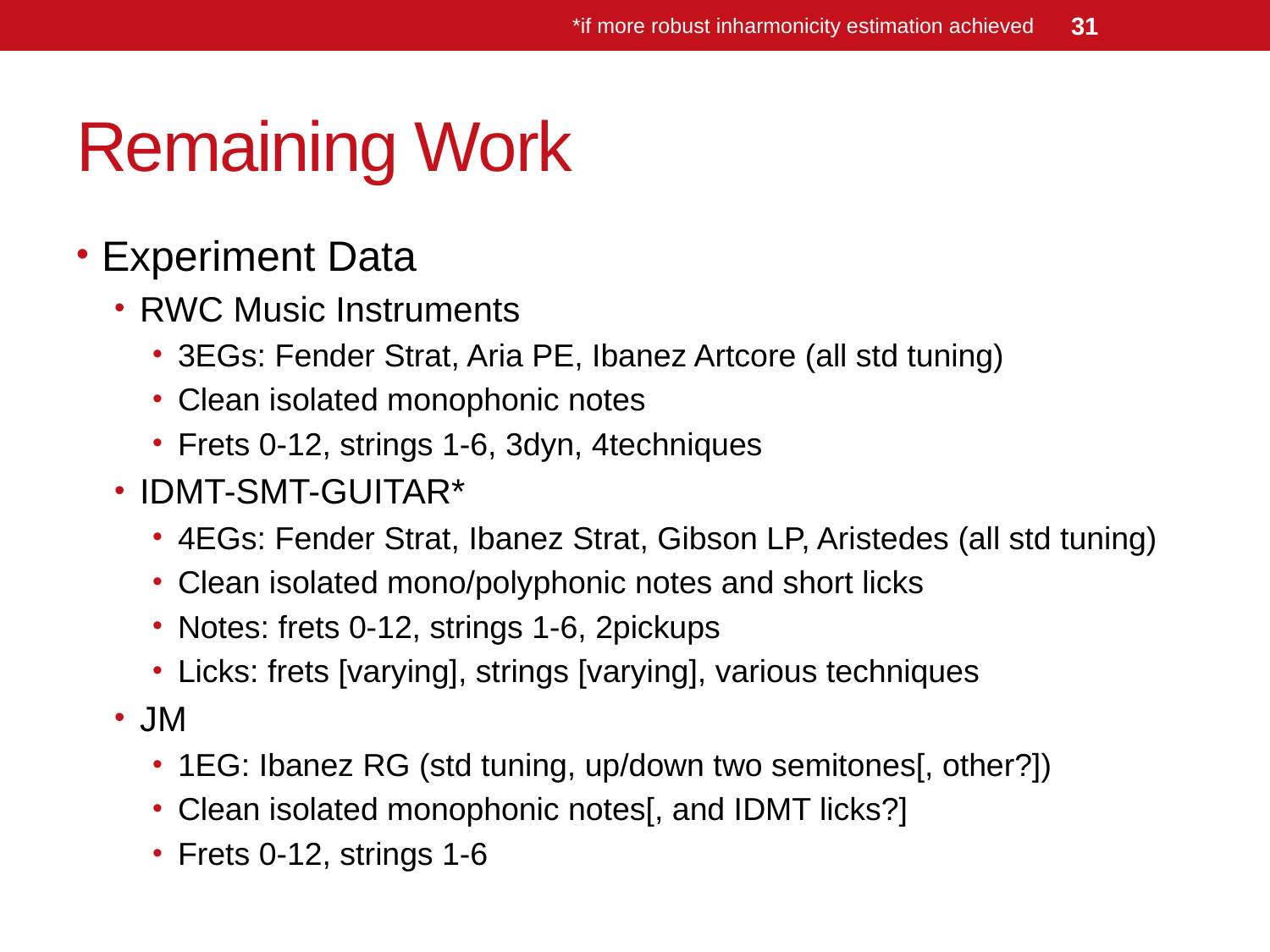

*if more robust inharmonicity estimation achieved
31
# Remaining Work
Experiment Data
RWC Music Instruments
3EGs: Fender Strat, Aria PE, Ibanez Artcore (all std tuning)
Clean isolated monophonic notes
Frets 0-12, strings 1-6, 3dyn, 4techniques
IDMT-SMT-GUITAR*
4EGs: Fender Strat, Ibanez Strat, Gibson LP, Aristedes (all std tuning)
Clean isolated mono/polyphonic notes and short licks
Notes: frets 0-12, strings 1-6, 2pickups
Licks: frets [varying], strings [varying], various techniques
JM
1EG: Ibanez RG (std tuning, up/down two semitones[, other?])
Clean isolated monophonic notes[, and IDMT licks?]
Frets 0-12, strings 1-6